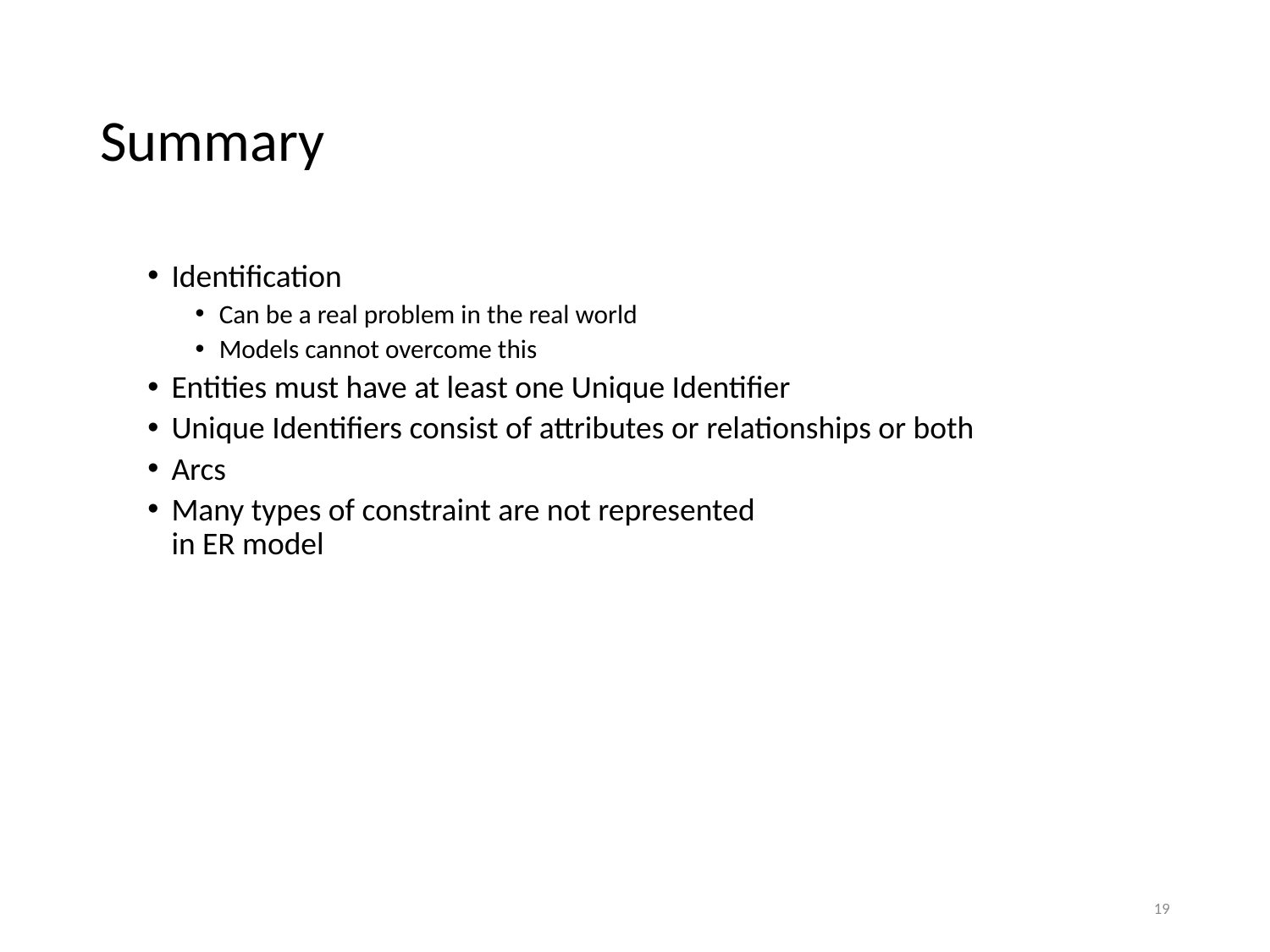

# Summary
Identification
Can be a real problem in the real world
Models cannot overcome this
Entities must have at least one Unique Identifier
Unique Identifiers consist of attributes or relationships or both
Arcs
Many types of constraint are not represented
in ER model
19